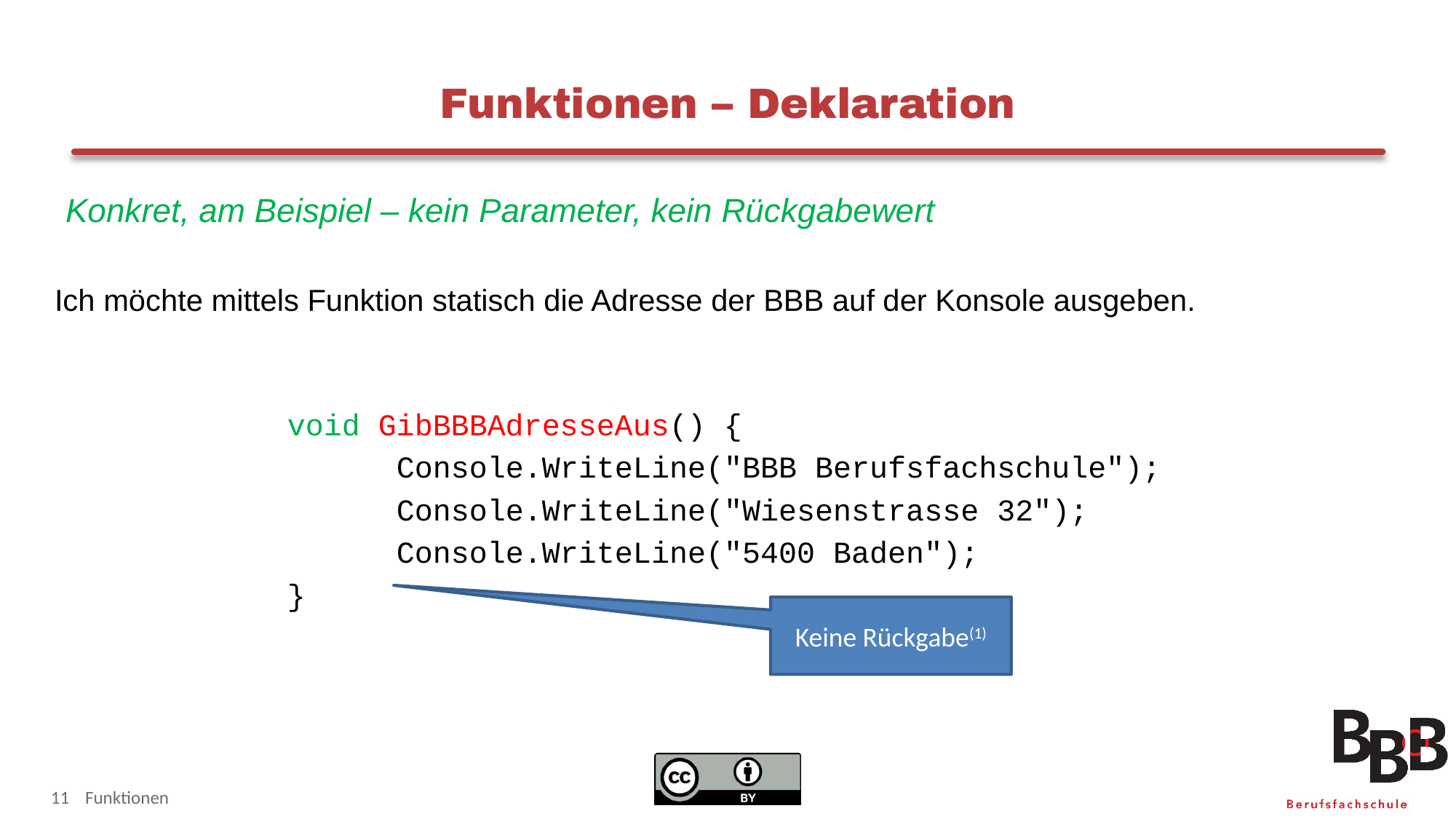

# Funktionen – Deklaration
Konkret, am Beispiel – kein Parameter, kein Rückgabewert

Ich möchte mittels Funktion statisch die Adresse der BBB auf der Konsole ausgeben.
void GibBBBAdresseAus() {
	Console.WriteLine("BBB Berufsfachschule");
	Console.WriteLine("Wiesenstrasse 32");
	Console.WriteLine("5400 Baden");
}
Keine Rückgabe(1)
11
Funktionen